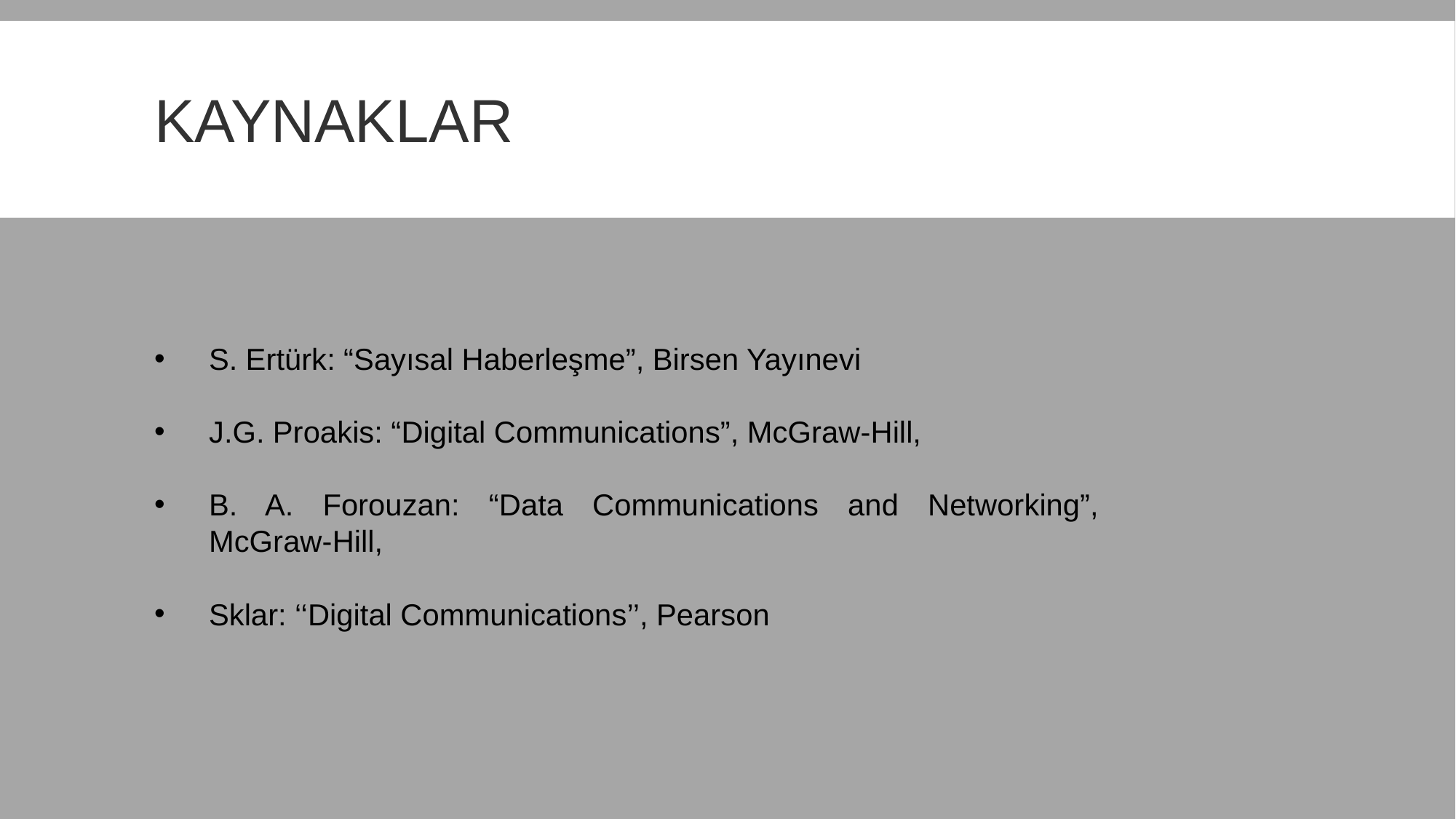

# KAYNAKLAR
S. Ertürk: “Sayısal Haberleşme”, Birsen Yayınevi

J.G. Proakis: “Digital Communications”, McGraw-Hill,

B. A. Forouzan: “Data Communications and Networking”, McGraw-Hill,

Sklar: ‘‘Digital Communications’’, Pearson